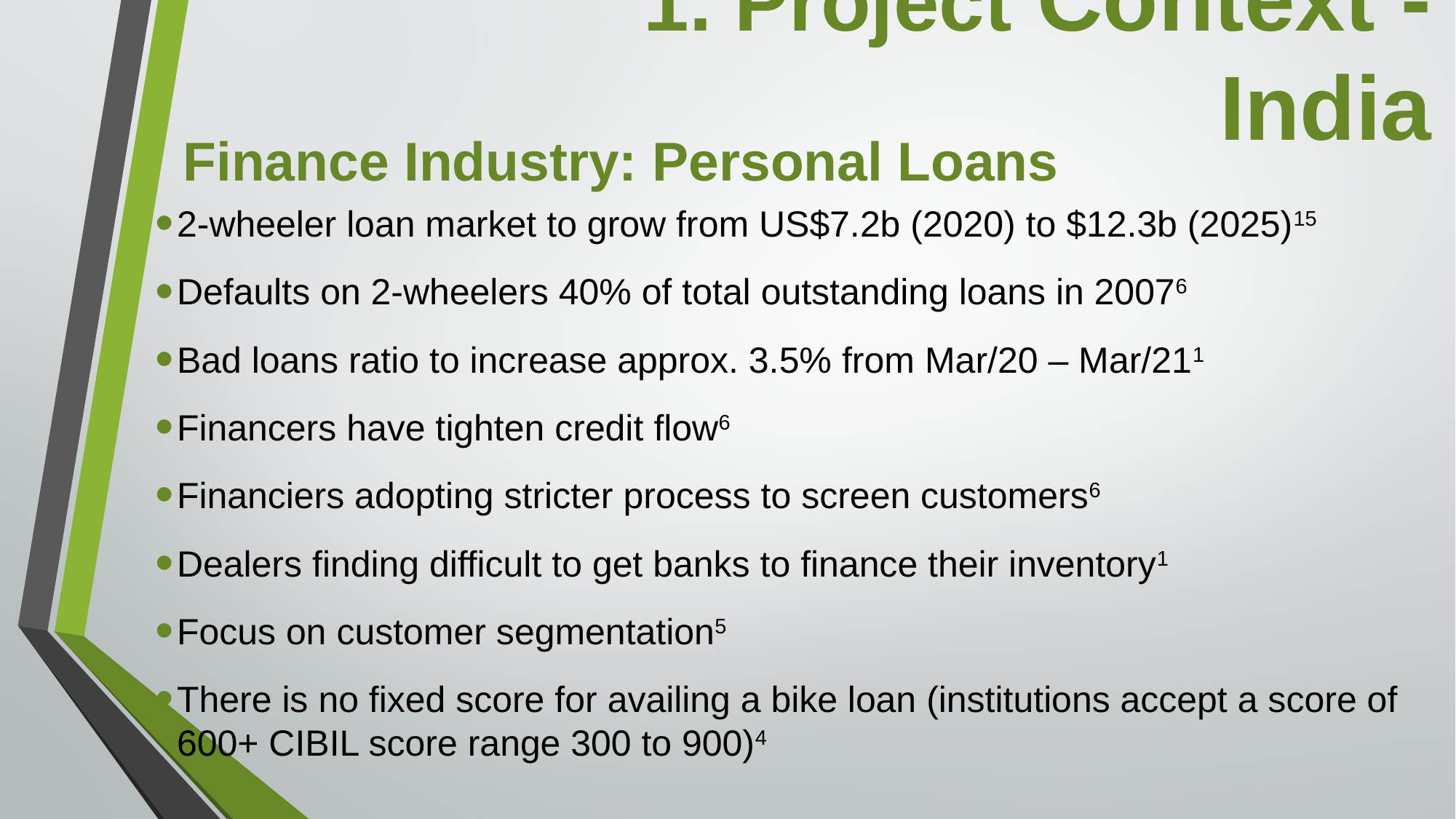

# 1. Project Context - India
Finance Industry: Personal Loans
2-wheeler loan market to grow from US$7.2b (2020) to $12.3b (2025)15
Defaults on 2-wheelers 40% of total outstanding loans in 20076
Bad loans ratio to increase approx. 3.5% from Mar/20 – Mar/211
Financers have tighten credit flow6
Financiers adopting stricter process to screen customers6
Dealers finding difficult to get banks to finance their inventory1
Focus on customer segmentation5
There is no fixed score for availing a bike loan (institutions accept a score of 600+ CIBIL score range 300 to 900)4